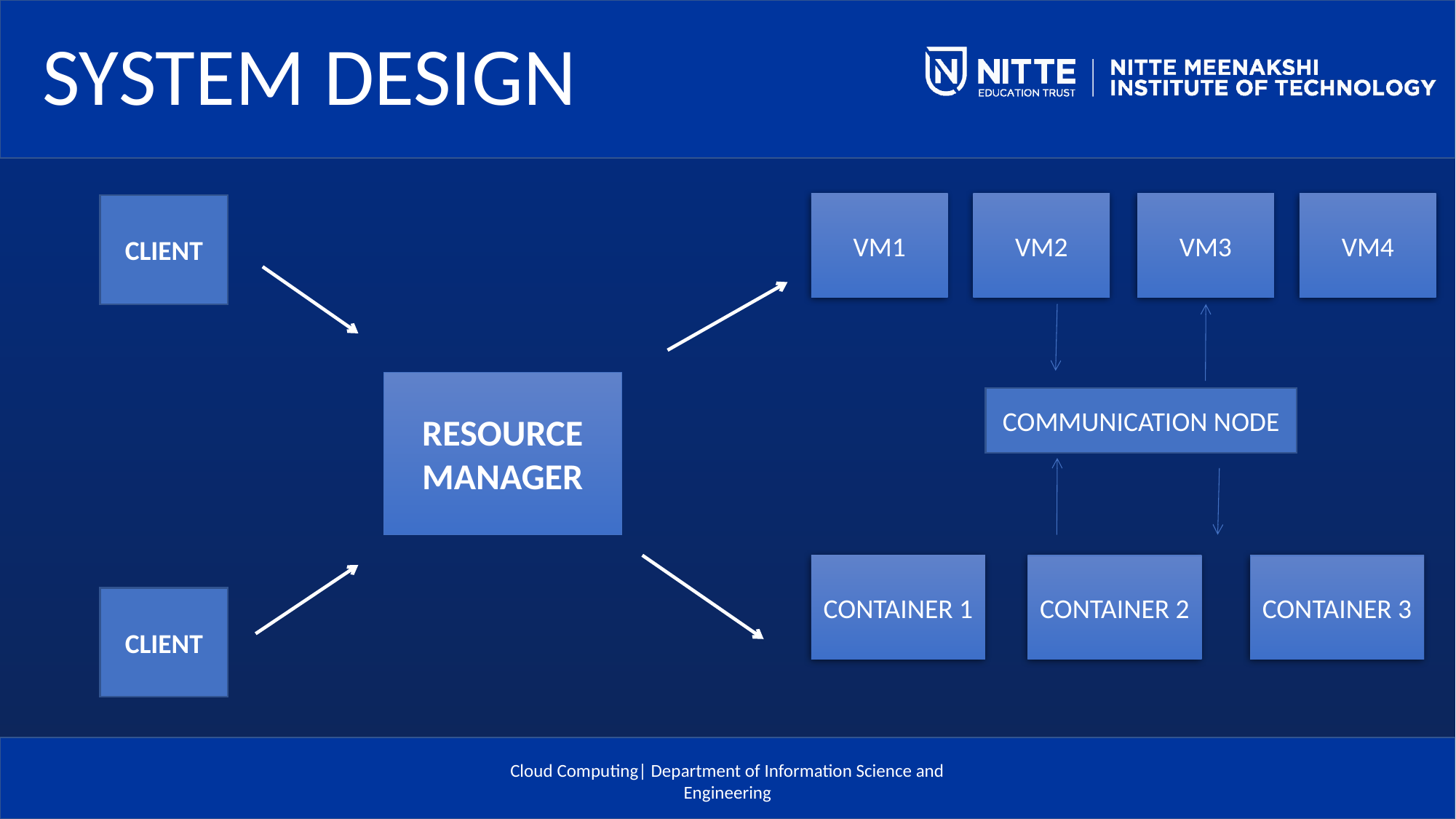

# SYSTEM DESIGN
VM1
VM2
VM3
VM4
CLIENT
RESOURCE MANAGER
COMMUNICATION NODE
CONTAINER 1
CONTAINER 2
CONTAINER 3
CLIENT

Cloud Computing| Department of Information Science and Engineering
4